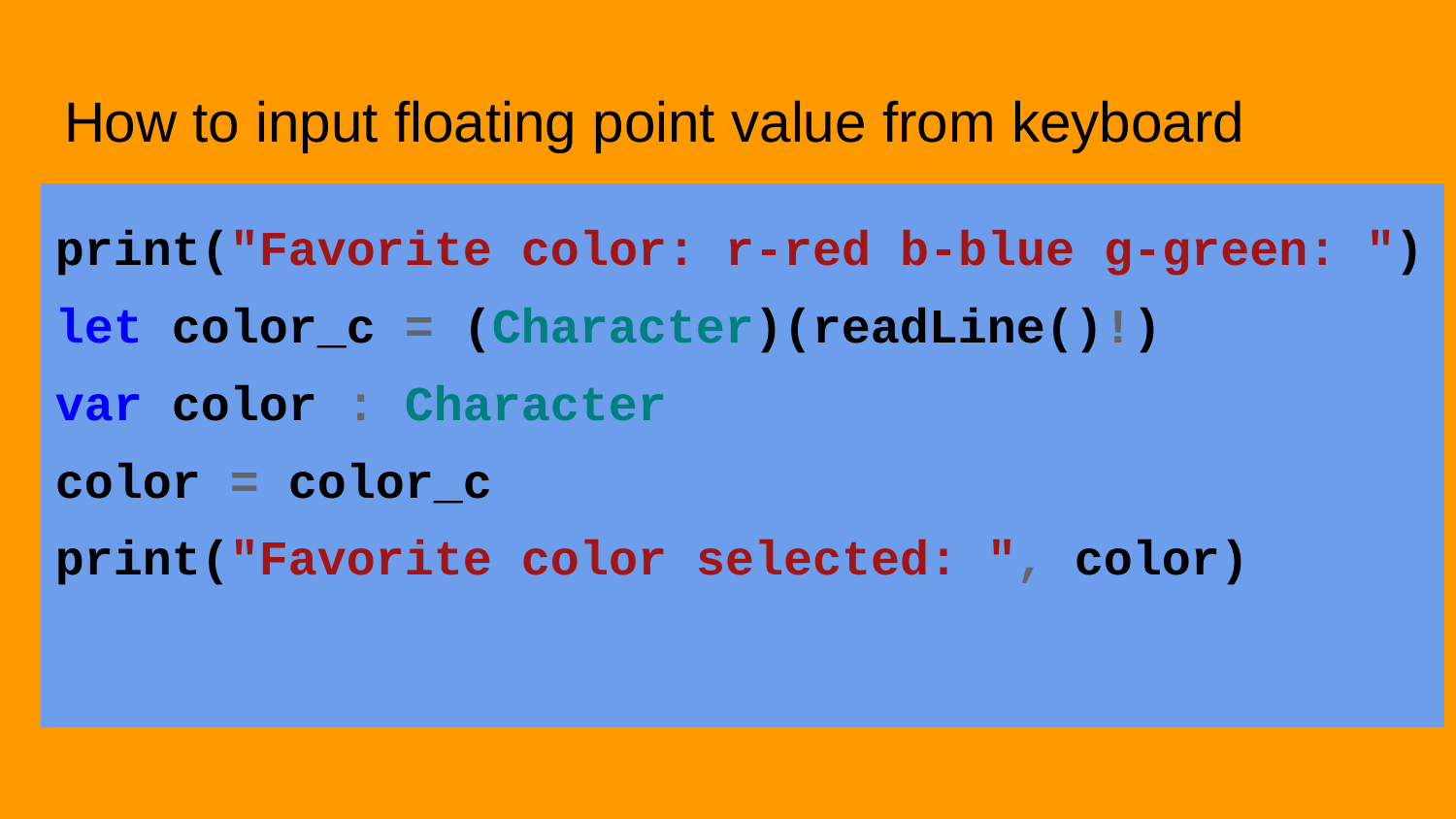

# How to input floating point value from keyboard
print("Favorite color: r-red b-blue g-green: ")
let color_c = (Character)(readLine()!)
var color : Character
color = color_c
print("Favorite color selected: ", color)